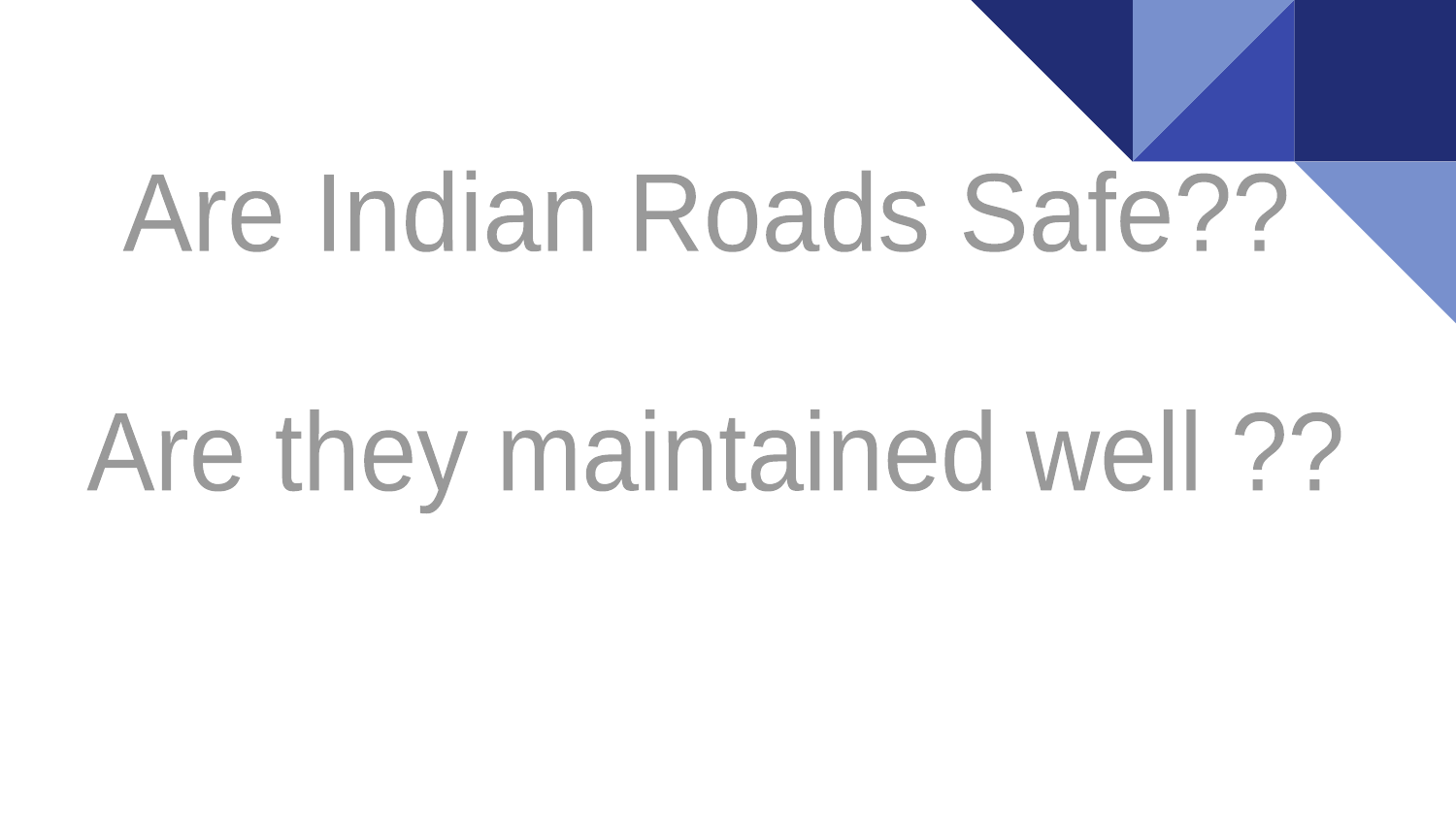

Are Indian Roads Safe??
Are they maintained well ??